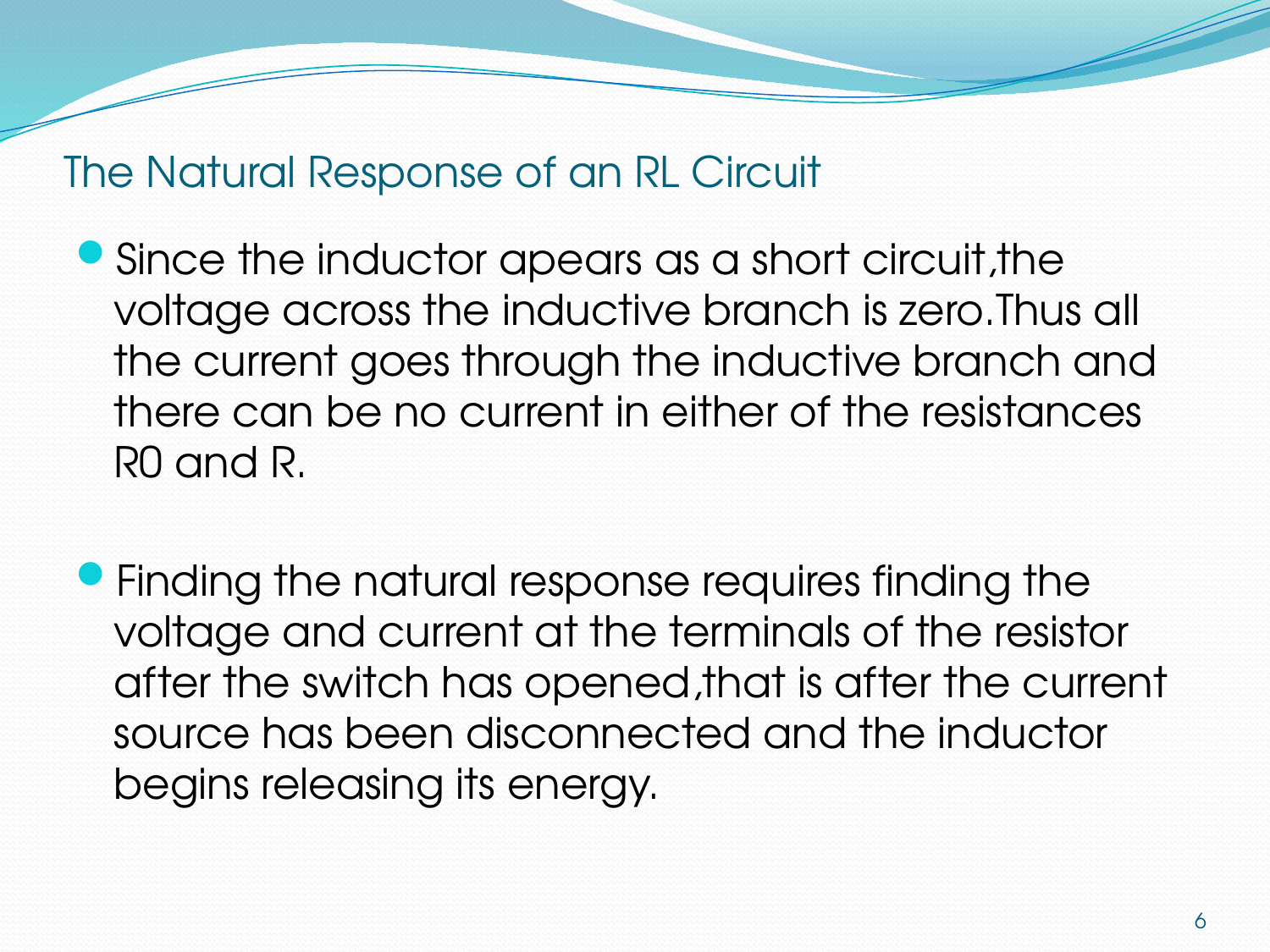

# The Natural Response of an RL Circuit
Since the inductor apears as a short circuit,the voltage across the inductive branch is zero.Thus all the current goes through the inductive branch and there can be no current in either of the resistances R0 and R.

Finding the natural response requires finding the voltage and current at the terminals of the resistor after the switch has opened,that is after the current source has been disconnected and the inductor begins releasing its energy.

6